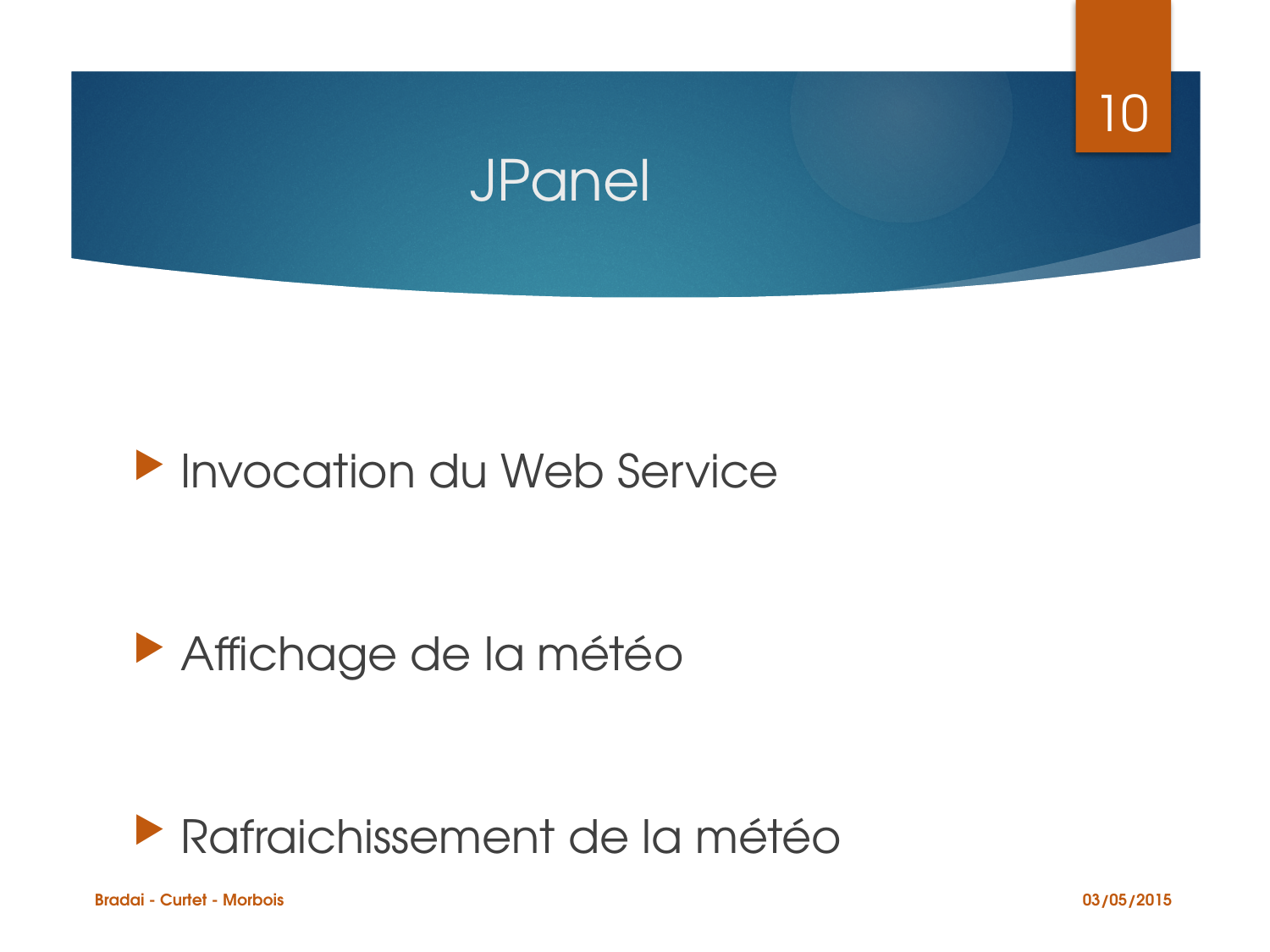

10
# JPanel
Invocation du Web Service
Affichage de la météo
Rafraichissement de la météo
Bradai - Curtet - Morbois
03/05/2015